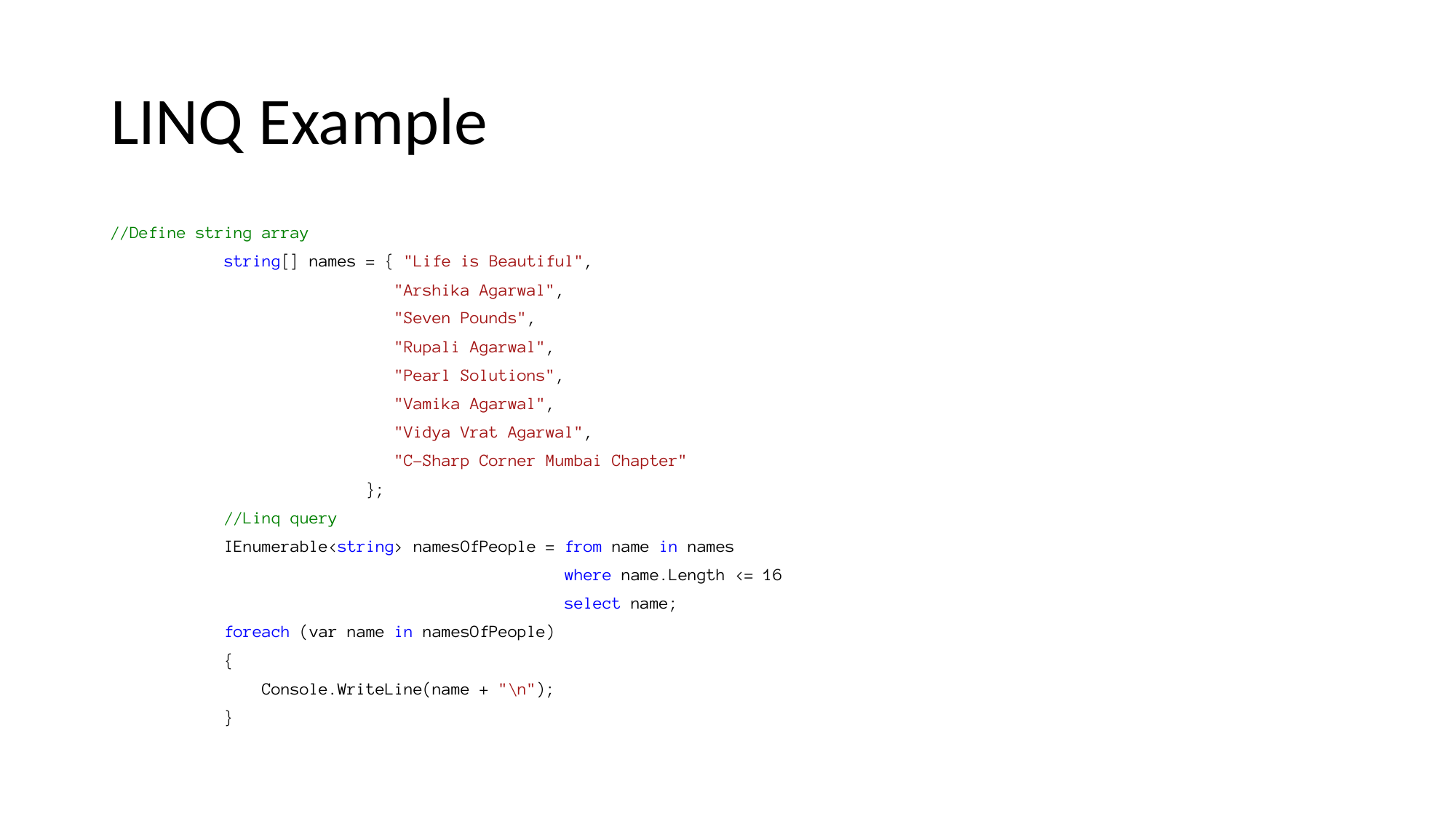

# LINQ Example
//Define string array
            string[] names = { "Life is Beautiful",
                              "Arshika Agarwal",
                              "Seven Pounds",
                              "Rupali Agarwal",
                              "Pearl Solutions",
                              "Vamika Agarwal",
                              "Vidya Vrat Agarwal",
                              "C-Sharp Corner Mumbai Chapter"
                           };
            //Linq query
            IEnumerable<string> namesOfPeople = from name in names
                                                where name.Length <= 16
                                                select name;
            foreach (var name in namesOfPeople)
            {
                Console.WriteLine(name + "\n");
            }